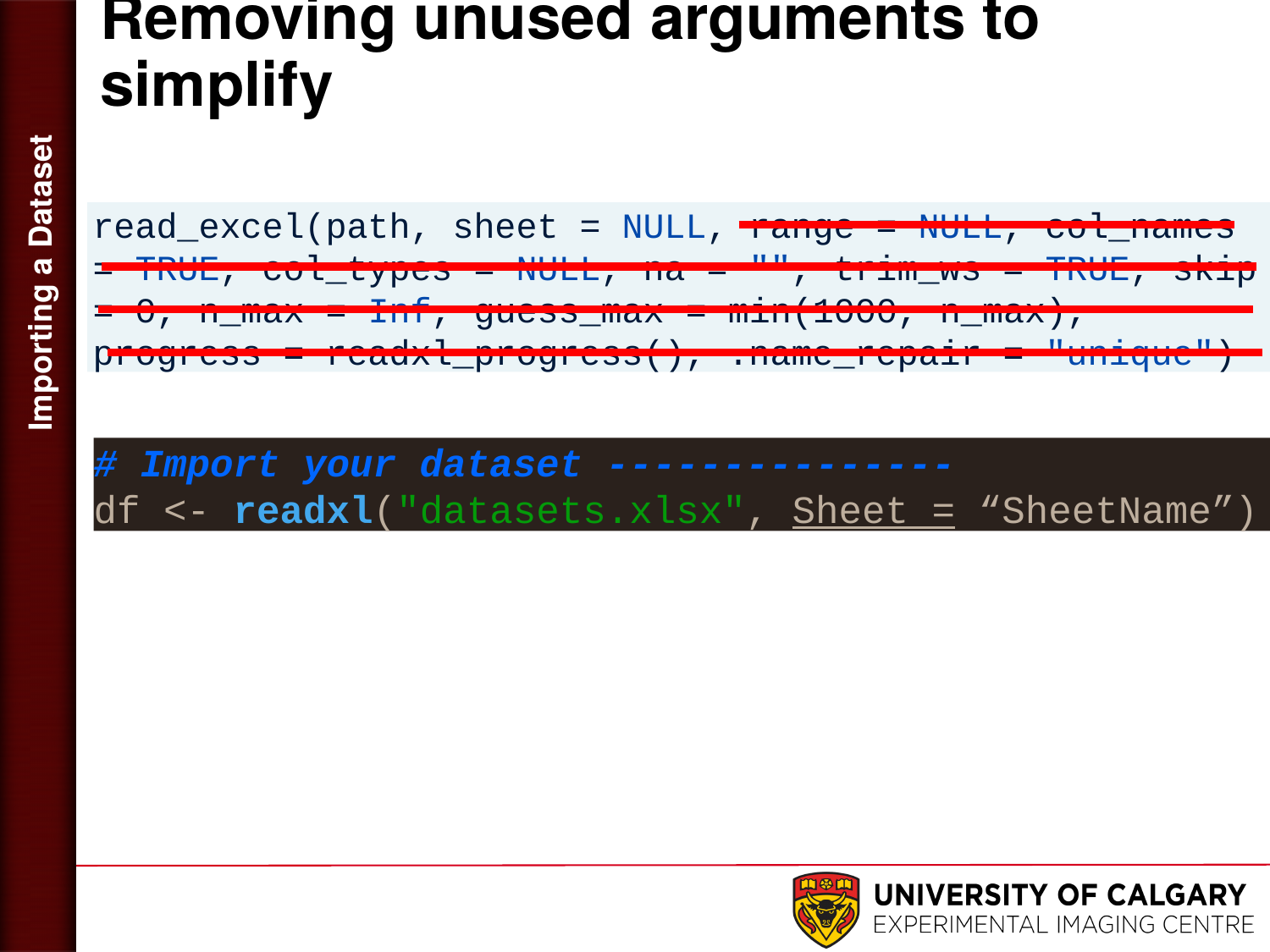

# Removing unused arguments to simplify
Importing a Dataset
read_excel(path, sheet = NULL, range = NULL, col_names = TRUE, col_types = NULL, na = "", trim_ws = TRUE, skip = 0, n_max = Inf, guess_max = min(1000, n_max), progress = readxl_progress(), .name_repair = "unique")
# Import your dataset ---------------
df <- readxl("datasets.xlsx", Sheet = “SheetName”)